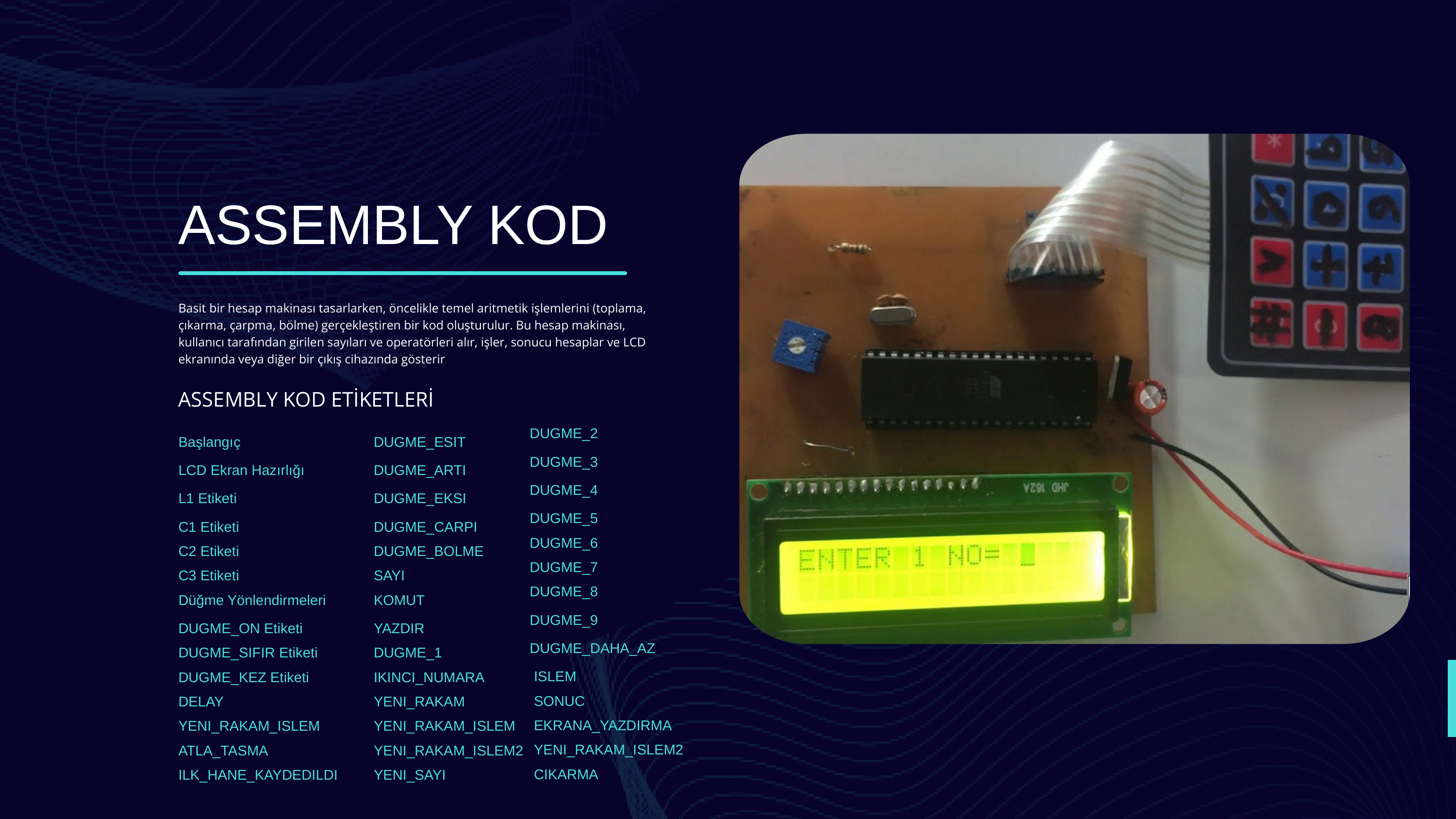

ASSEMBLY KOD

Basit bir hesap makinası tasarlarken, öncelikle temel aritmetik işlemlerini (toplama, çıkarma, çarpma, bölme) gerçekleştiren bir kod oluşturulur. Bu hesap makinası, kullanıcı tarafından girilen sayıları ve operatörleri alır, işler, sonucu hesaplar ve LCD ekranında veya diğer bir çıkış cihazında gösterir
ASSEMBLY KOD ETİKETLERİ
DUGME_2

Başlangıç
DUGME_ESIT
DUGME_3
LCD Ekran Hazırlığı
DUGME_ARTI
DUGME_4
L1 Etiketi
DUGME_EKSI
DUGME_5
C1 Etiketi
DUGME_CARPI
DUGME_6
C2 Etiketi
DUGME_BOLME
DUGME_7
C3 Etiketi
SAYI
DUGME_8
Düğme Yönlendirmeleri
KOMUT
DUGME_9
DUGME_ON Etiketi
YAZDIR
DUGME_DAHA_AZ
DUGME_SIFIR Etiketi
DUGME_1

ISLEM
DUGME_KEZ Etiketi
IKINCI_NUMARA
SONUC
DELAY
YENI_RAKAM
EKRANA_YAZDIRMA
YENI_RAKAM_ISLEM
YENI_RAKAM_ISLEM
YENI_RAKAM_ISLEM2
ATLA_TASMA
YENI_RAKAM_ISLEM2
CIKARMA
ILK_HANE_KAYDEDILDI
YENI_SAYI